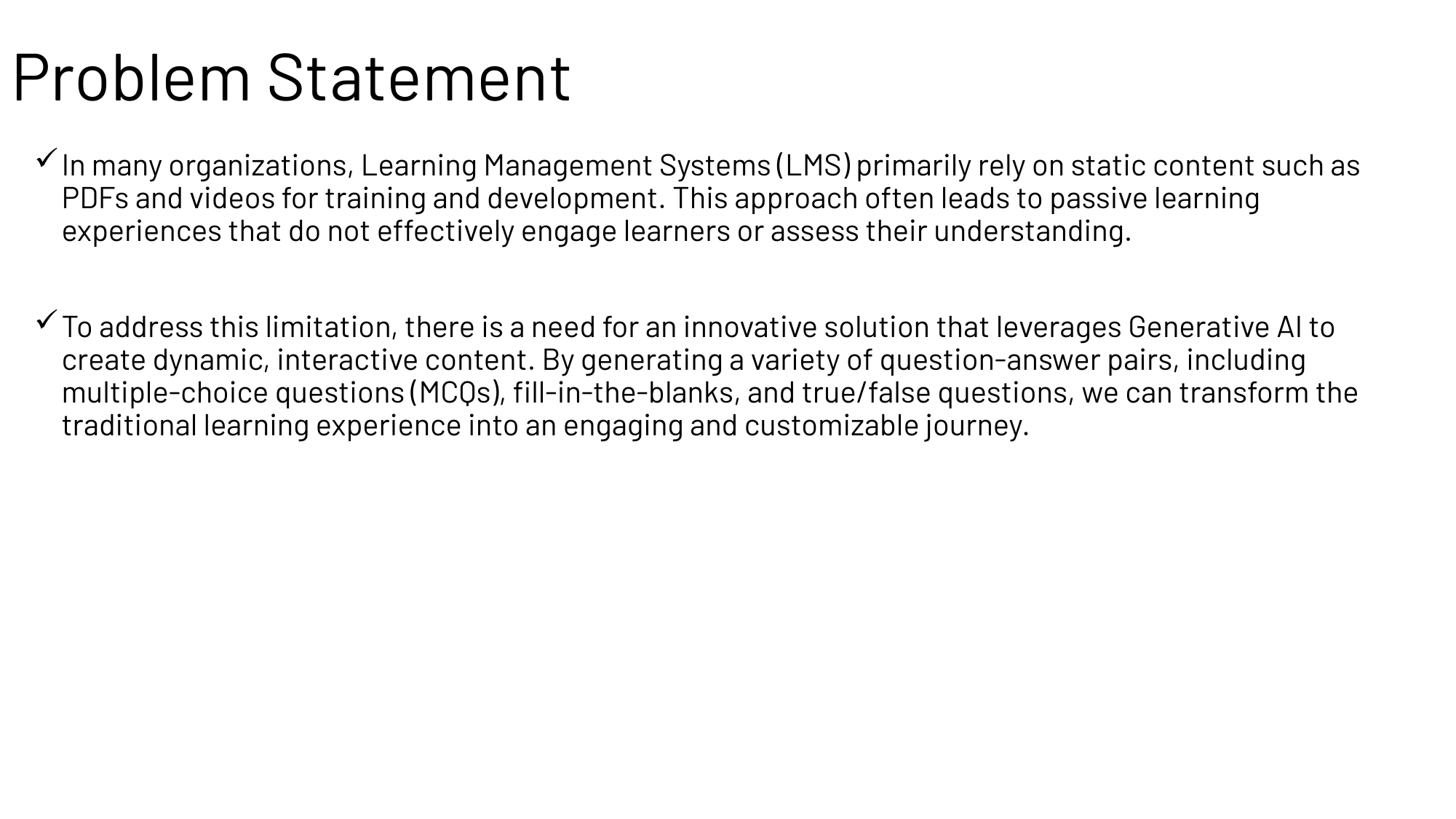

# Problem Statement
In many organizations, Learning Management Systems (LMS) primarily rely on static content such as PDFs and videos for training and development. This approach often leads to passive learning experiences that do not effectively engage learners or assess their understanding.

To address this limitation, there is a need for an innovative solution that leverages Generative AI to create dynamic, interactive content. By generating a variety of question-answer pairs, including multiple-choice questions (MCQs), fill-in-the-blanks, and true/false questions, we can transform the traditional learning experience into an engaging and customizable journey.